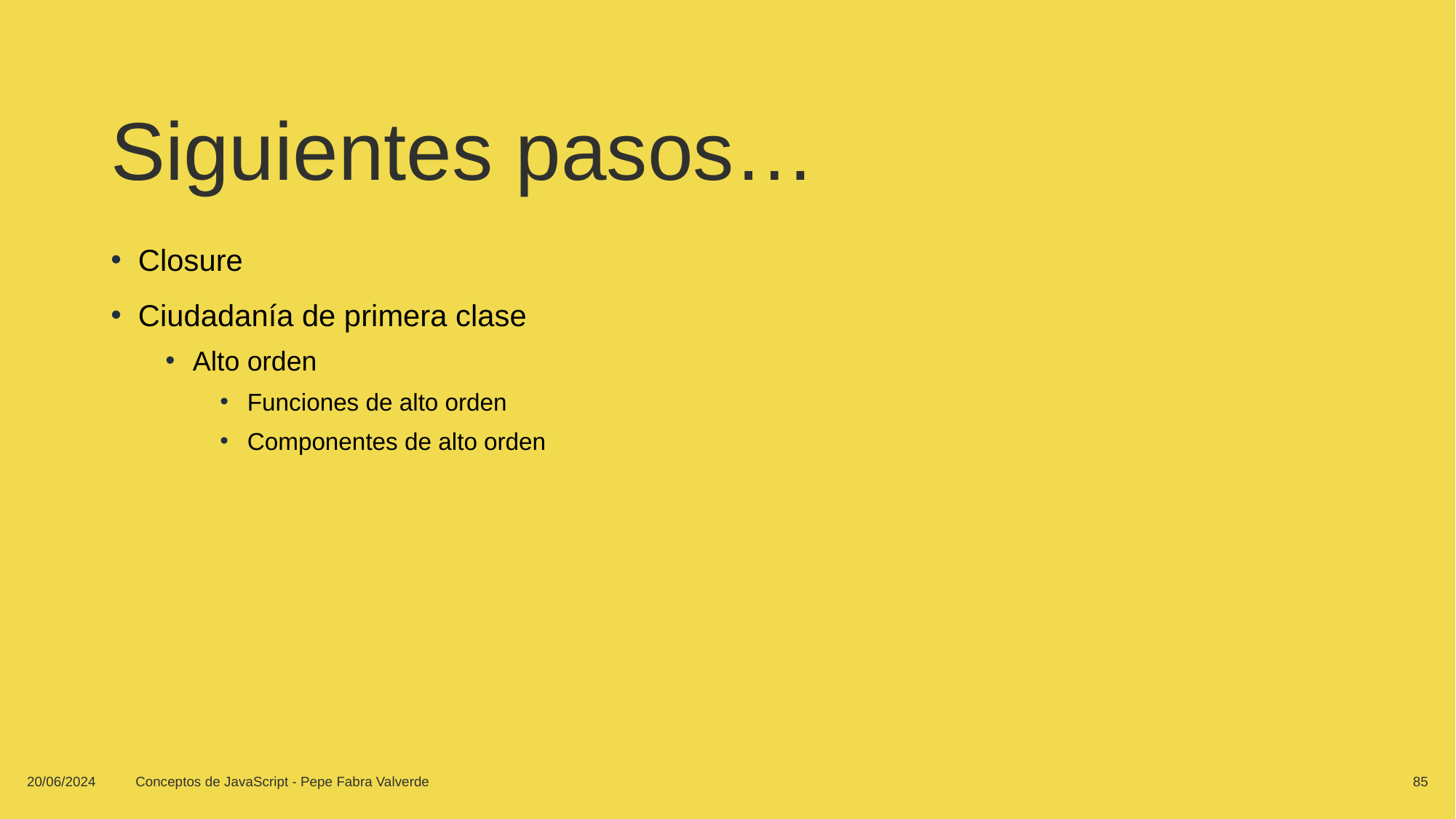

# Siguientes pasos…
Closure
Ciudadanía de primera clase
Alto orden
Funciones de alto orden
Componentes de alto orden
20/06/2024
Conceptos de JavaScript - Pepe Fabra Valverde
85